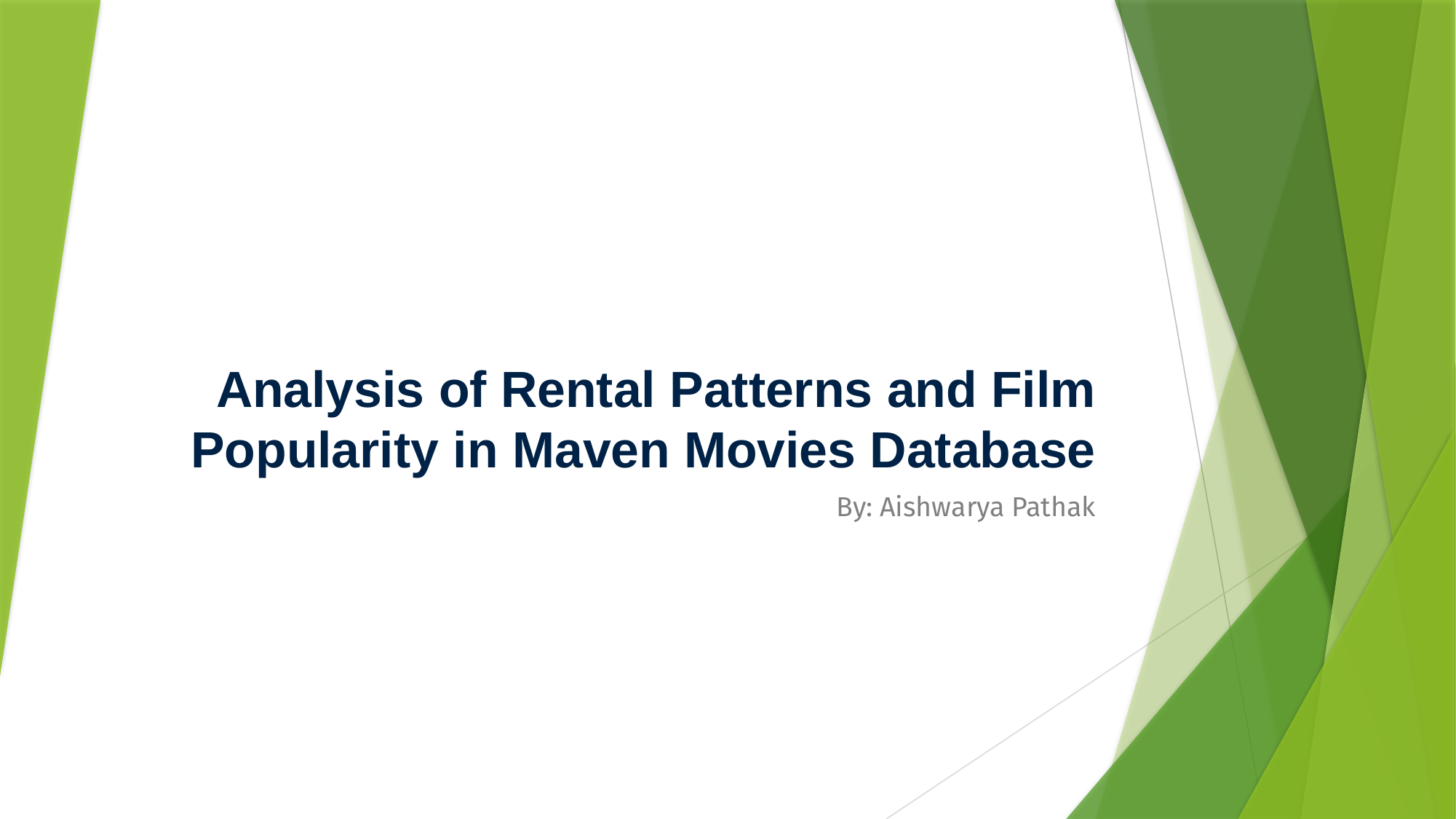

# Analysis of Rental Patterns and Film Popularity in Maven Movies Database
By: Aishwarya Pathak